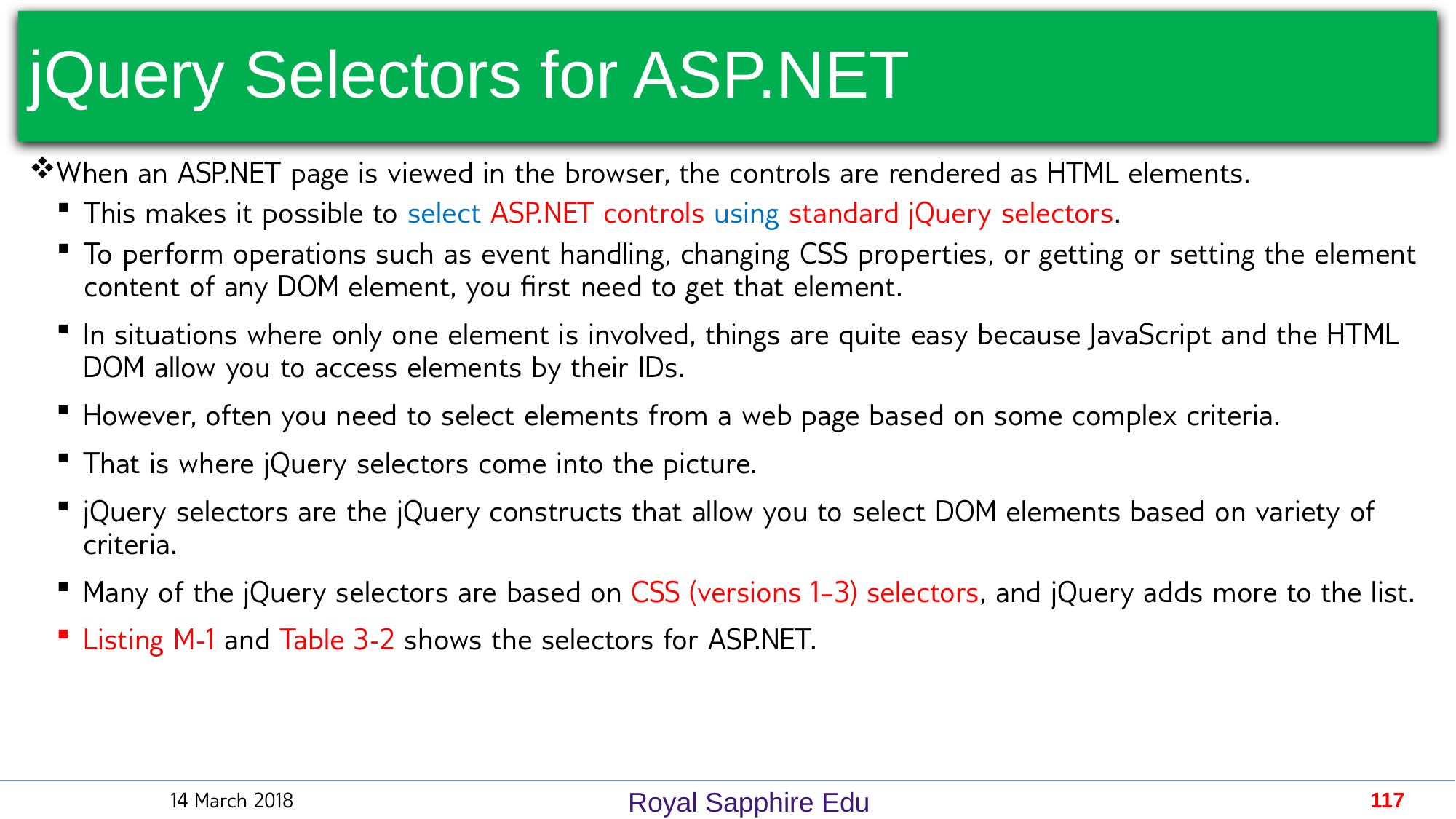

# jQuery Selectors for ASP.NET
When an ASP.NET page is viewed in the browser, the controls are rendered as HTML elements.
This makes it possible to select ASP.NET controls using standard jQuery selectors.
To perform operations such as event handling, changing CSS properties, or getting or setting the element content of any DOM element, you first need to get that element.
In situations where only one element is involved, things are quite easy because JavaScript and the HTML DOM allow you to access elements by their IDs.
However, often you need to select elements from a web page based on some complex criteria.
That is where jQuery selectors come into the picture.
jQuery selectors are the jQuery constructs that allow you to select DOM elements based on variety of criteria.
Many of the jQuery selectors are based on CSS (versions 1–3) selectors, and jQuery adds more to the list.
Listing M-1 and Table 3-2 shows the selectors for ASP.NET.
14 March 2018
117